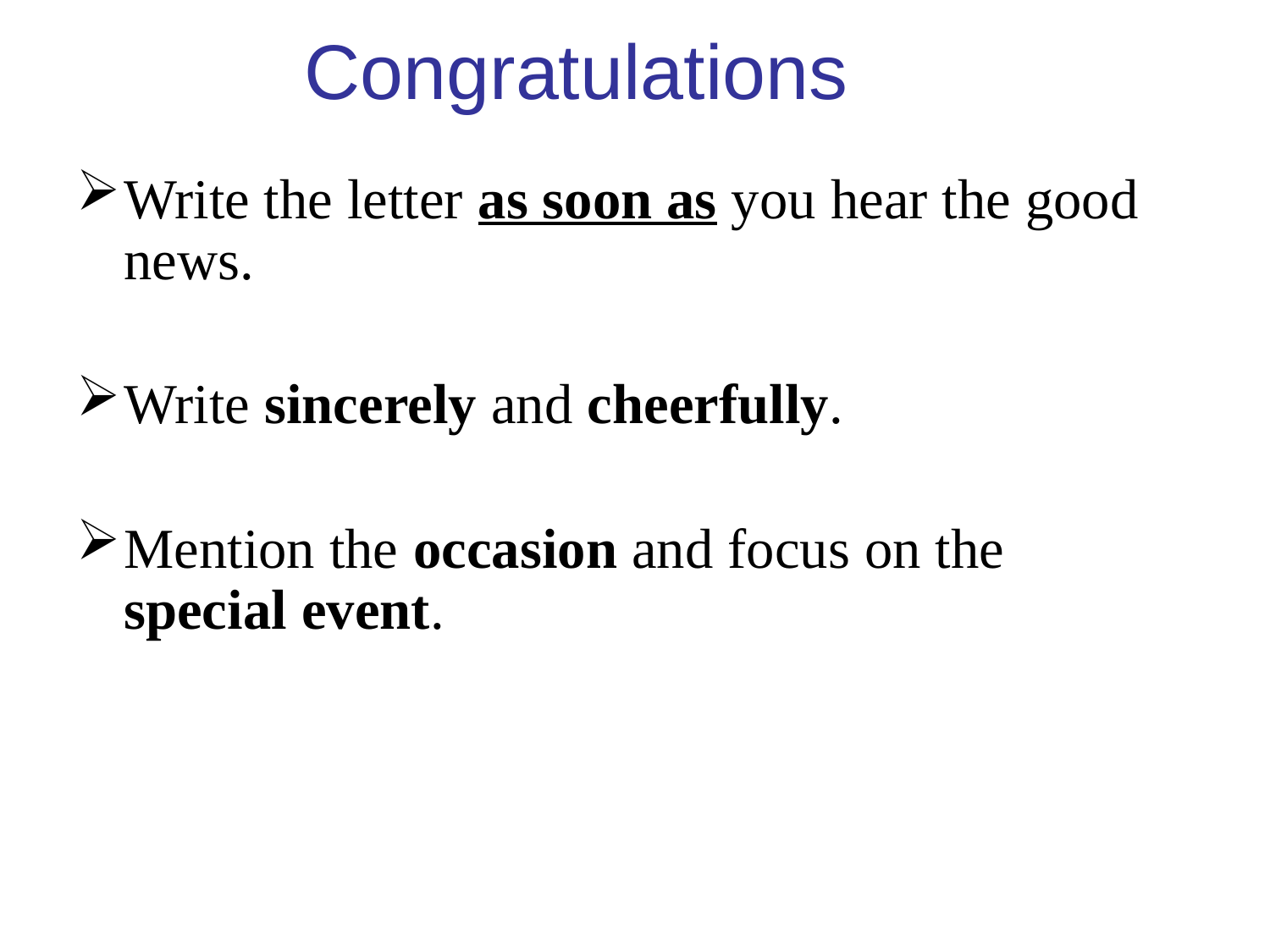

Congratulations

Write the letter as soon as you hear the good news.

Write sincerely and cheerfully.

Mention the occasion and focus on the   special event.